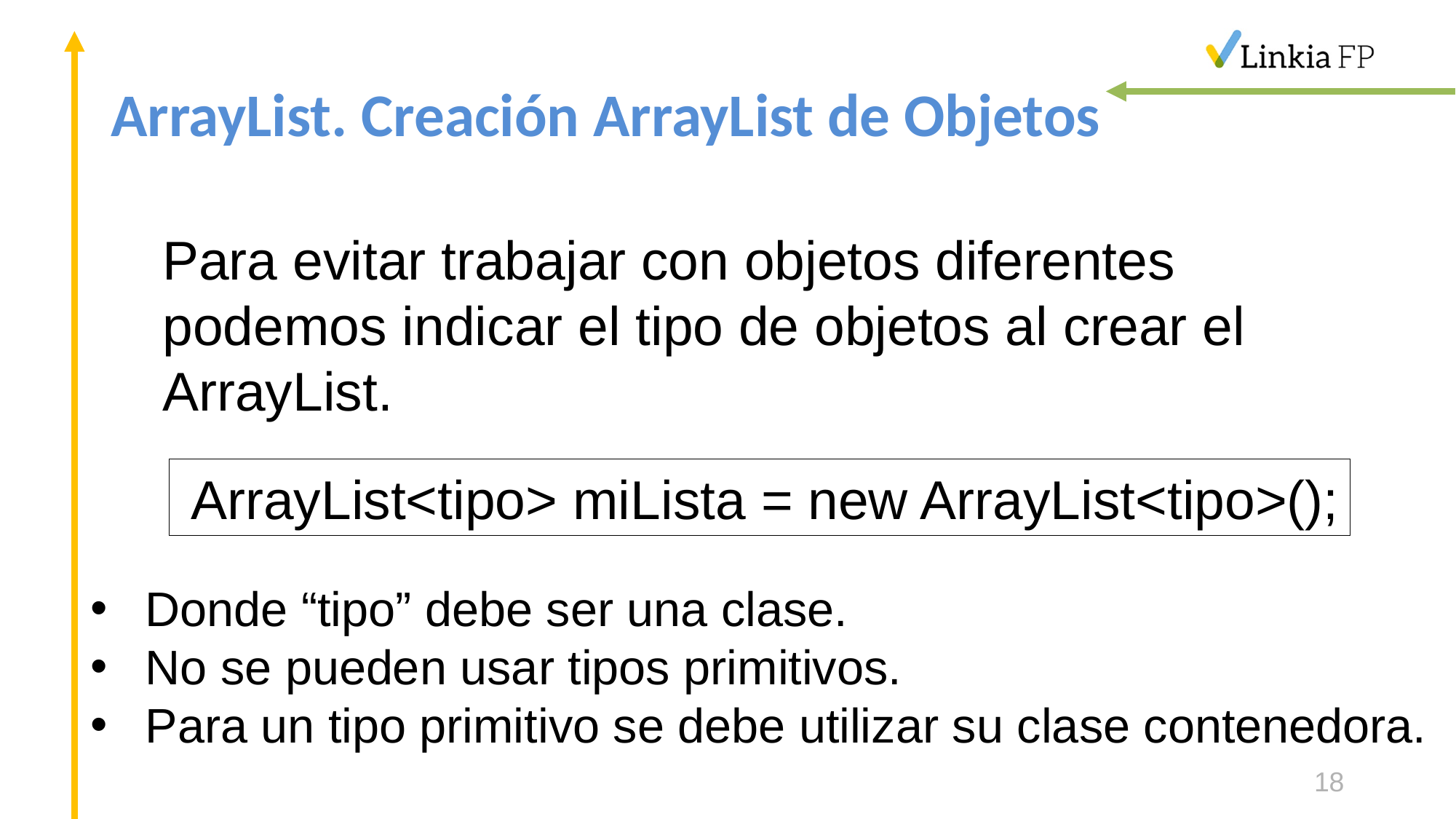

# ArrayList. Creación ArrayList de Objetos
Para evitar trabajar con objetos diferentes podemos indicar el tipo de objetos al crear el ArrayList.
ArrayList<tipo> miLista = new ArrayList<tipo>();
Donde “tipo” debe ser una clase.
No se pueden usar tipos primitivos.
Para un tipo primitivo se debe utilizar su clase contenedora.

18